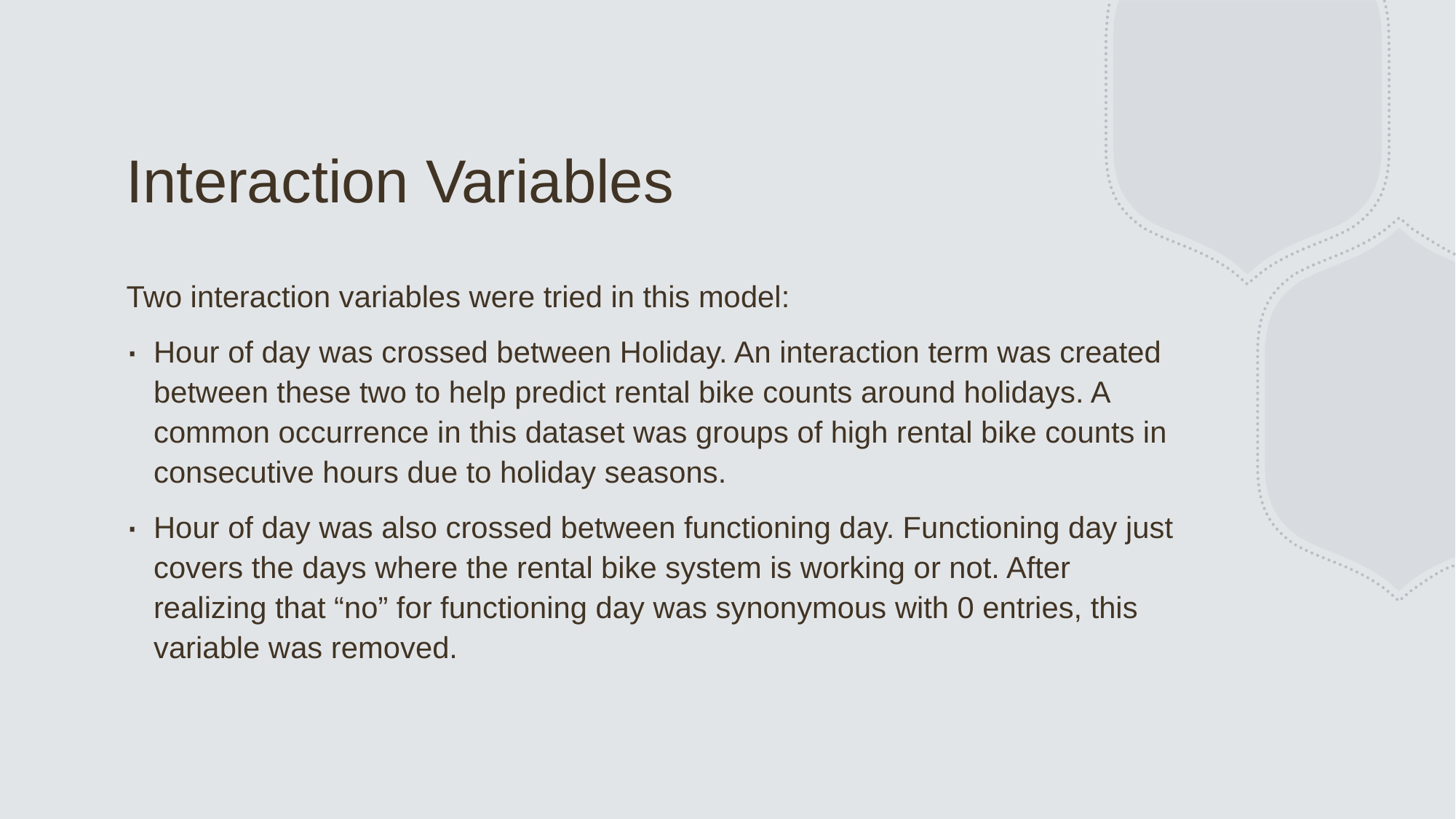

# Interaction Variables
Two interaction variables were tried in this model:
Hour of day was crossed between Holiday. An interaction term was created between these two to help predict rental bike counts around holidays. A common occurrence in this dataset was groups of high rental bike counts in consecutive hours due to holiday seasons.
Hour of day was also crossed between functioning day. Functioning day just covers the days where the rental bike system is working or not. After realizing that “no” for functioning day was synonymous with 0 entries, this variable was removed.